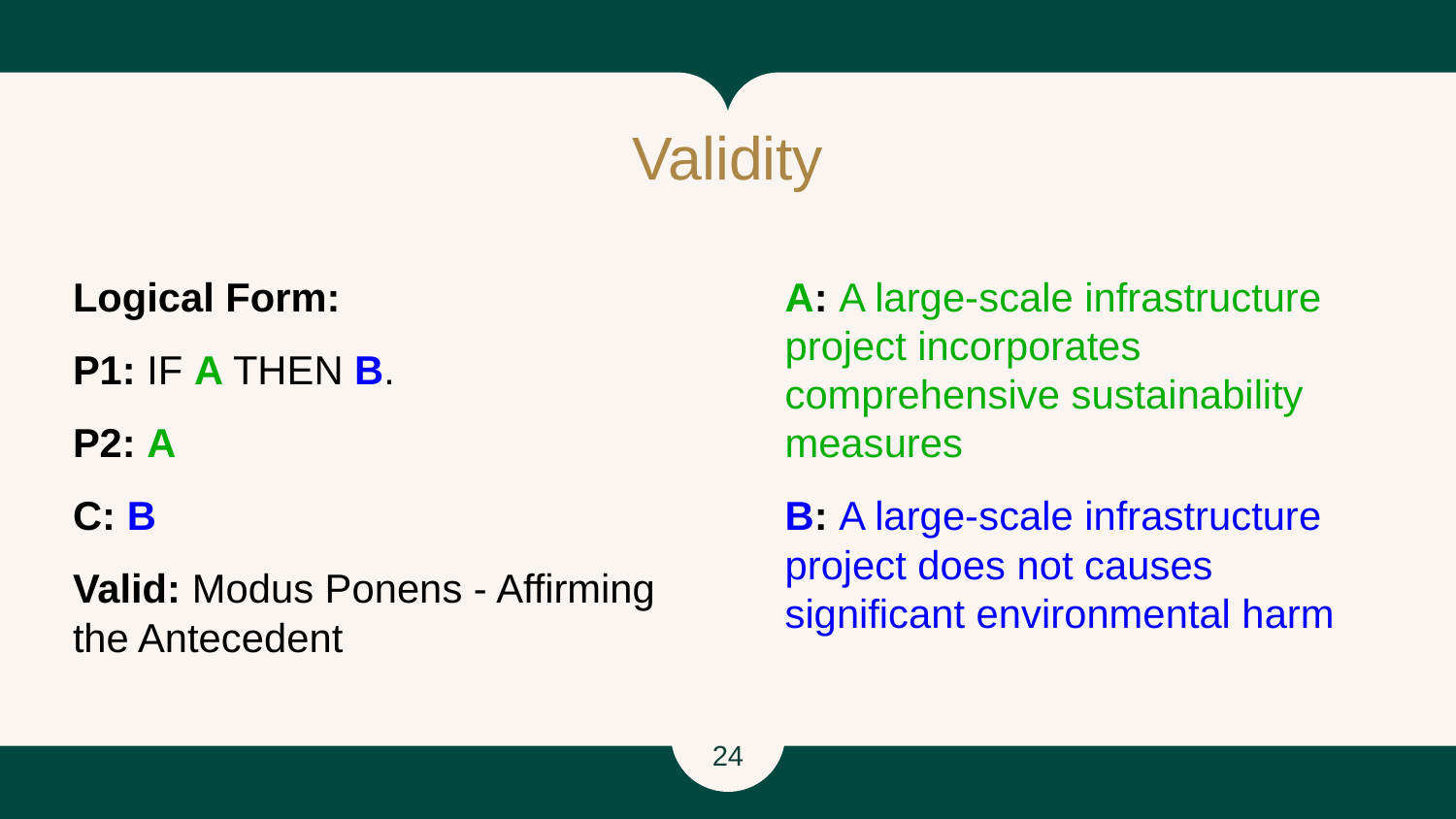

# Validity
A: A large‑scale infrastructure project incorporates comprehensive sustainability measures
B: A large‑scale infrastructure project does not causes significant environmental harm

Logical Form:
P1: IF A THEN B.
P2: A
C: B
Valid: Modus Ponens - Affirming the Antecedent